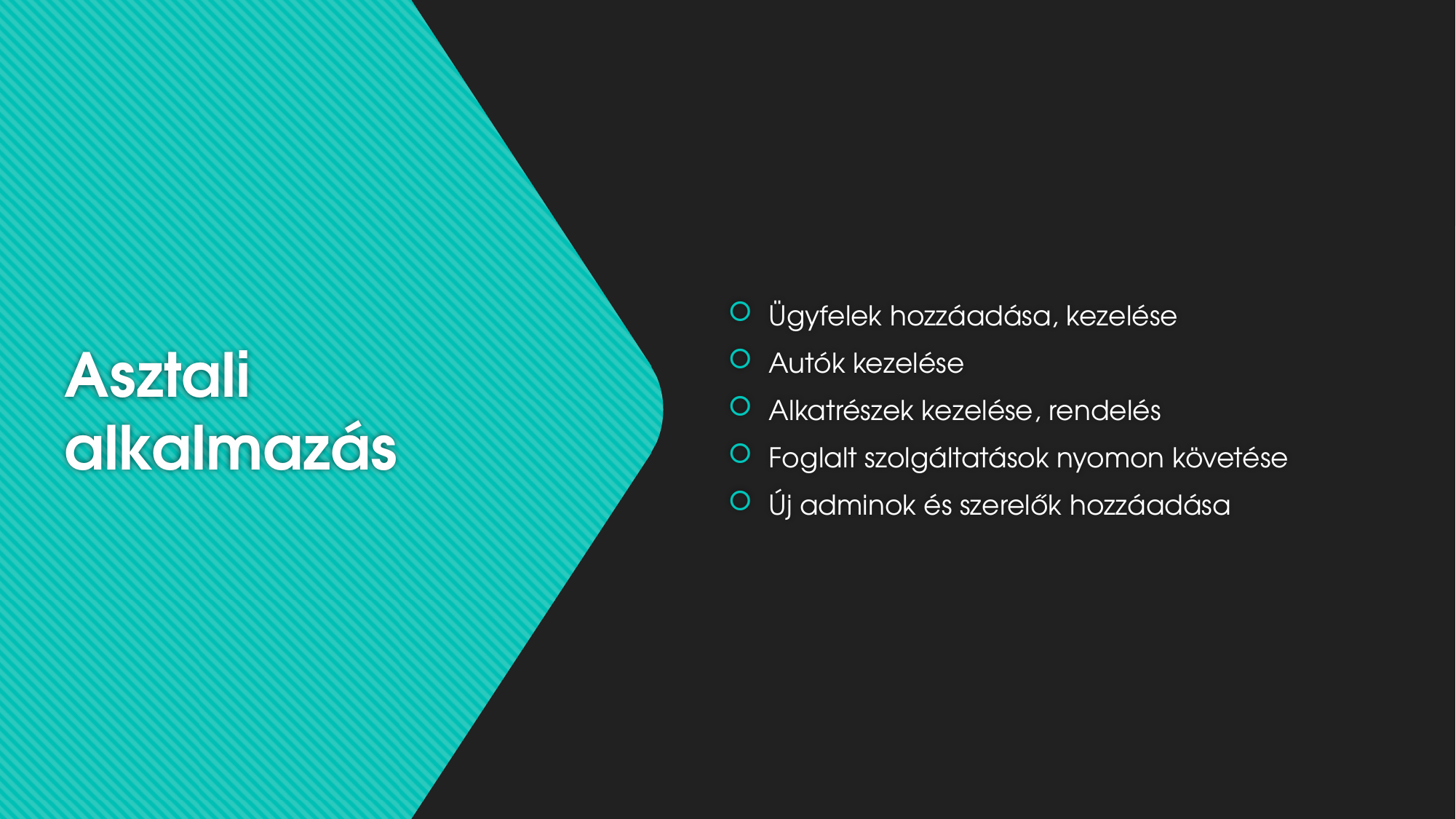

Ügyfelek hozzáadása, kezelése
Autók kezelése
Alkatrészek kezelése, rendelés
Foglalt szolgáltatások nyomon követése
Új adminok és szerelők hozzáadása
# Asztali alkalmazás